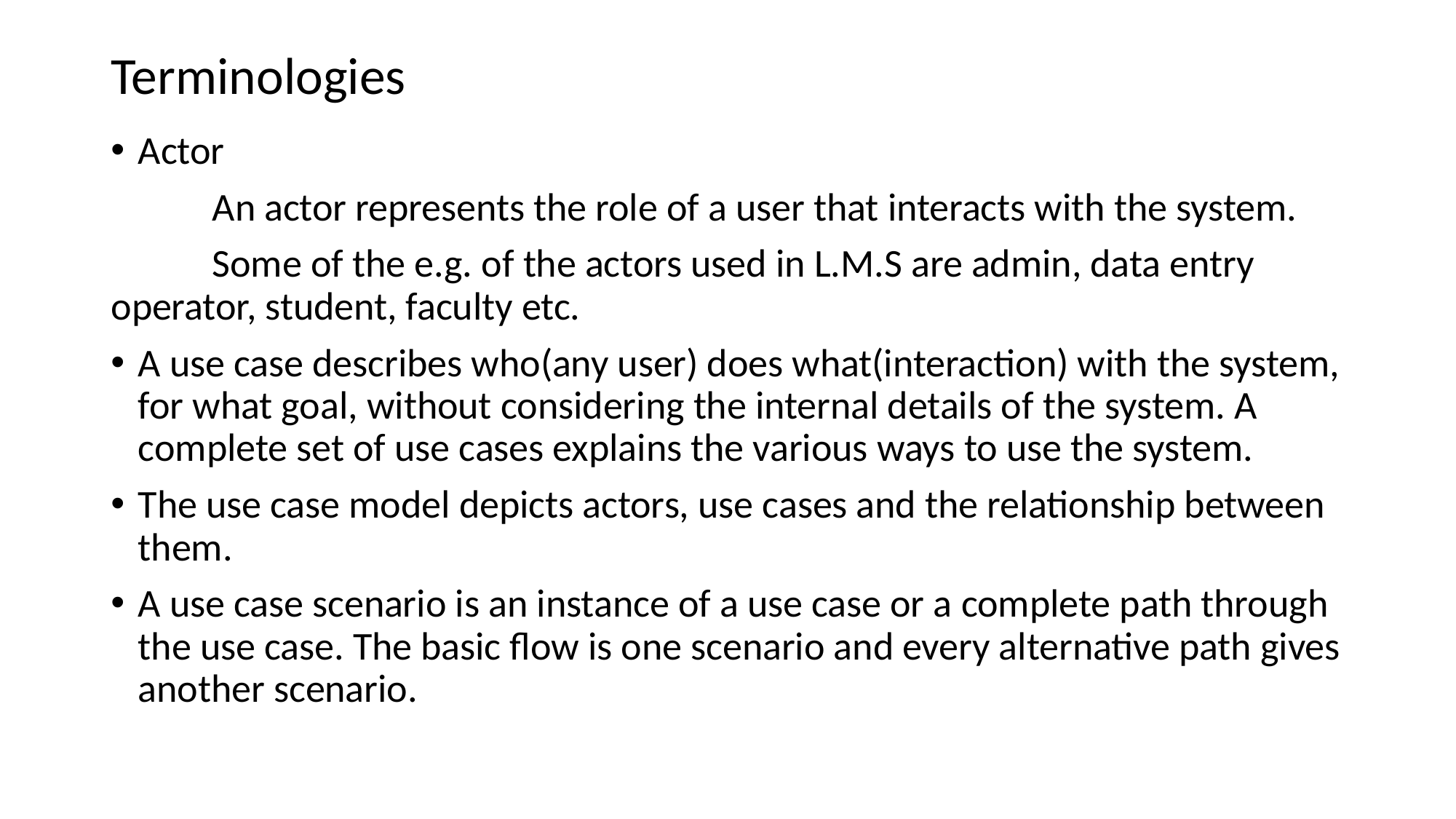

# Terminologies
Actor
	An actor represents the role of a user that interacts with the system.
	Some of the e.g. of the actors used in L.M.S are admin, data entry 	operator, student, faculty etc.
A use case describes who(any user) does what(interaction) with the system, for what goal, without considering the internal details of the system. A complete set of use cases explains the various ways to use the system.
The use case model depicts actors, use cases and the relationship between them.
A use case scenario is an instance of a use case or a complete path through the use case. The basic flow is one scenario and every alternative path gives another scenario.